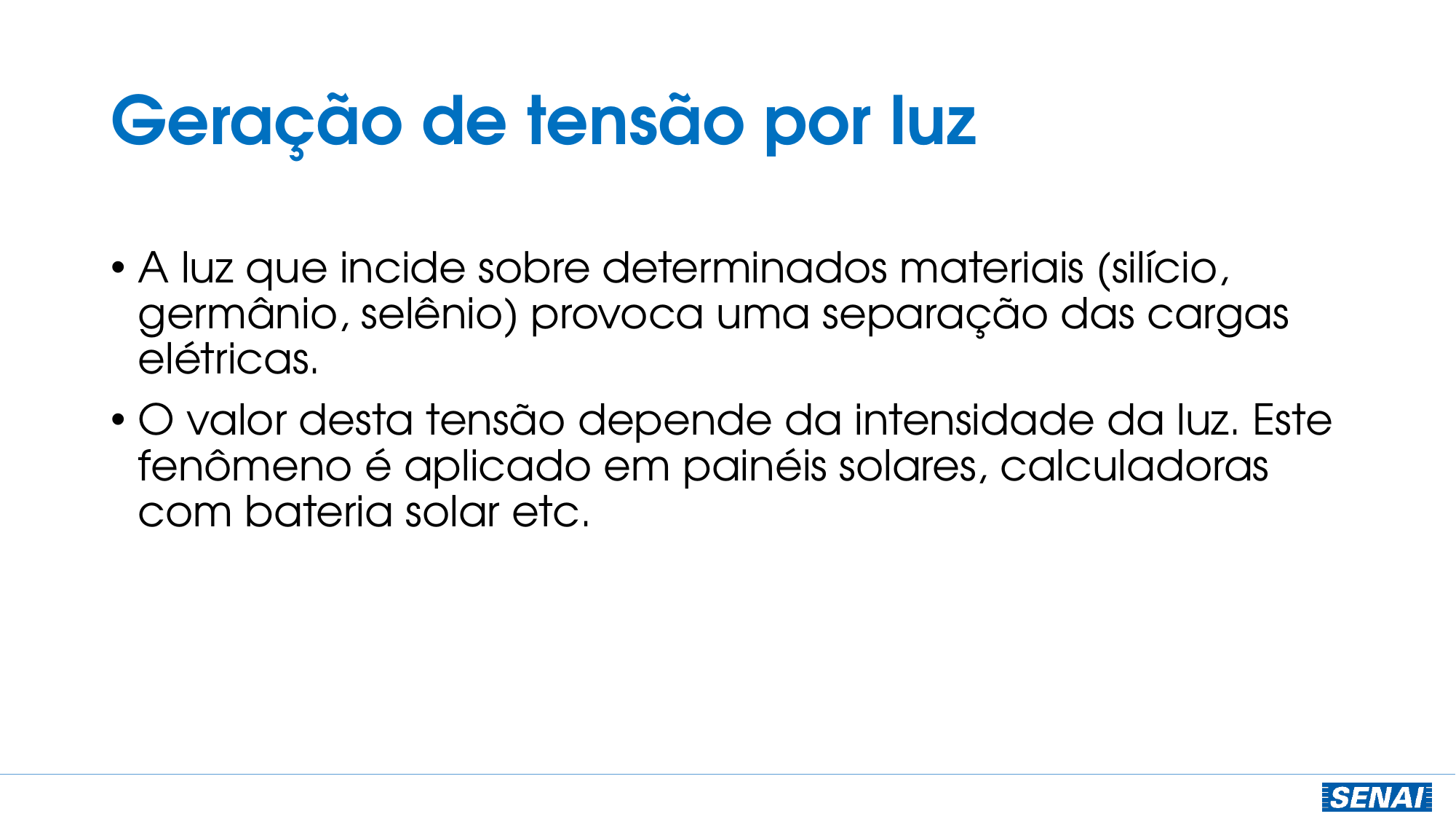

# Geração de tensão por luz
A luz que incide sobre determinados materiais (silício, germânio, selênio) provoca uma separação das cargas elétricas.
O valor desta tensão depende da intensidade da luz. Este fenômeno é aplicado em painéis solares, calculadoras com bateria solar etc.